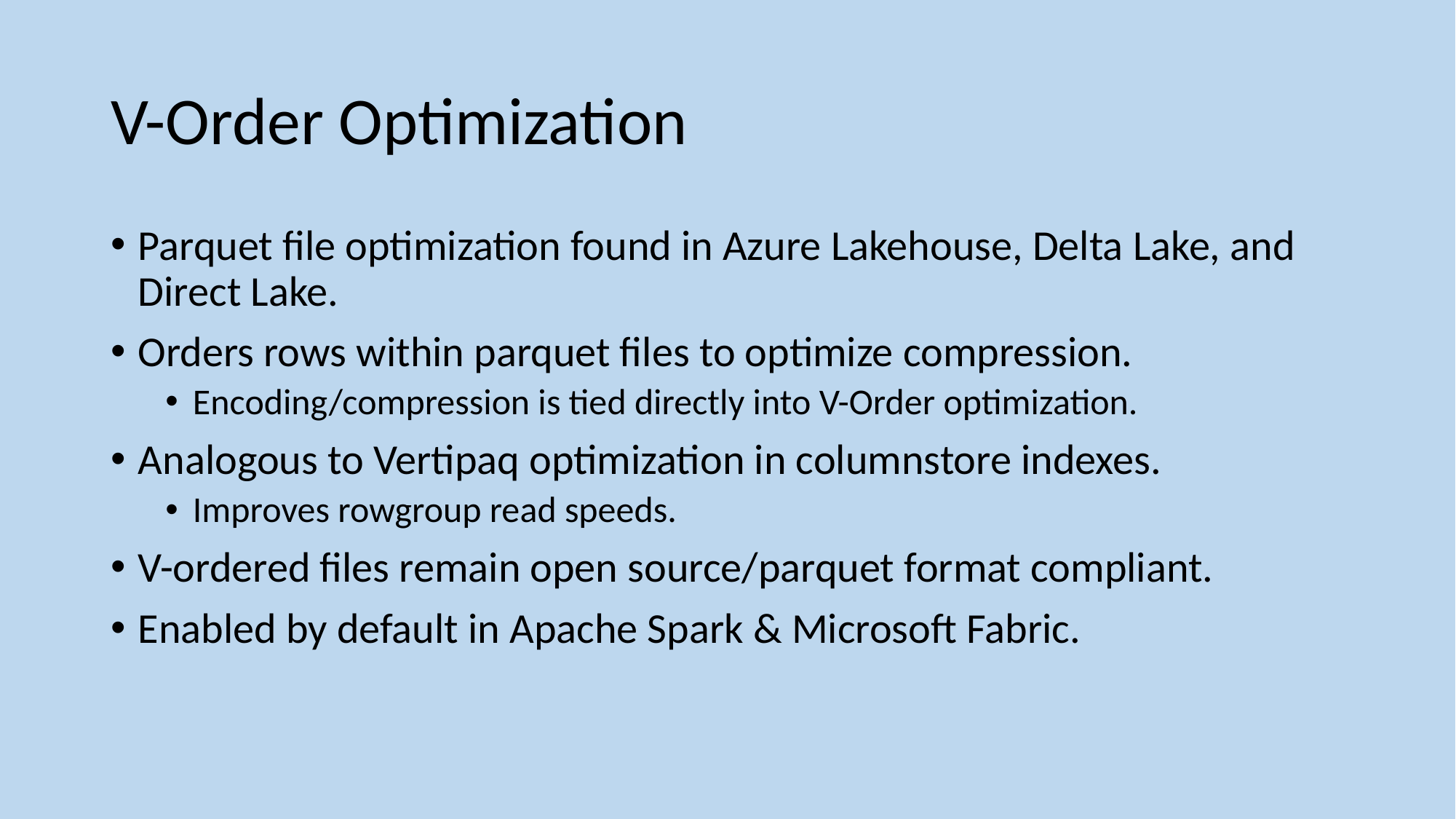

# V-Order Optimization
Parquet file optimization found in Azure Lakehouse, Delta Lake, and Direct Lake.
Orders rows within parquet files to optimize compression.
Encoding/compression is tied directly into V-Order optimization.
Analogous to Vertipaq optimization in columnstore indexes.
Improves rowgroup read speeds.
V-ordered files remain open source/parquet format compliant.
Enabled by default in Apache Spark & Microsoft Fabric.